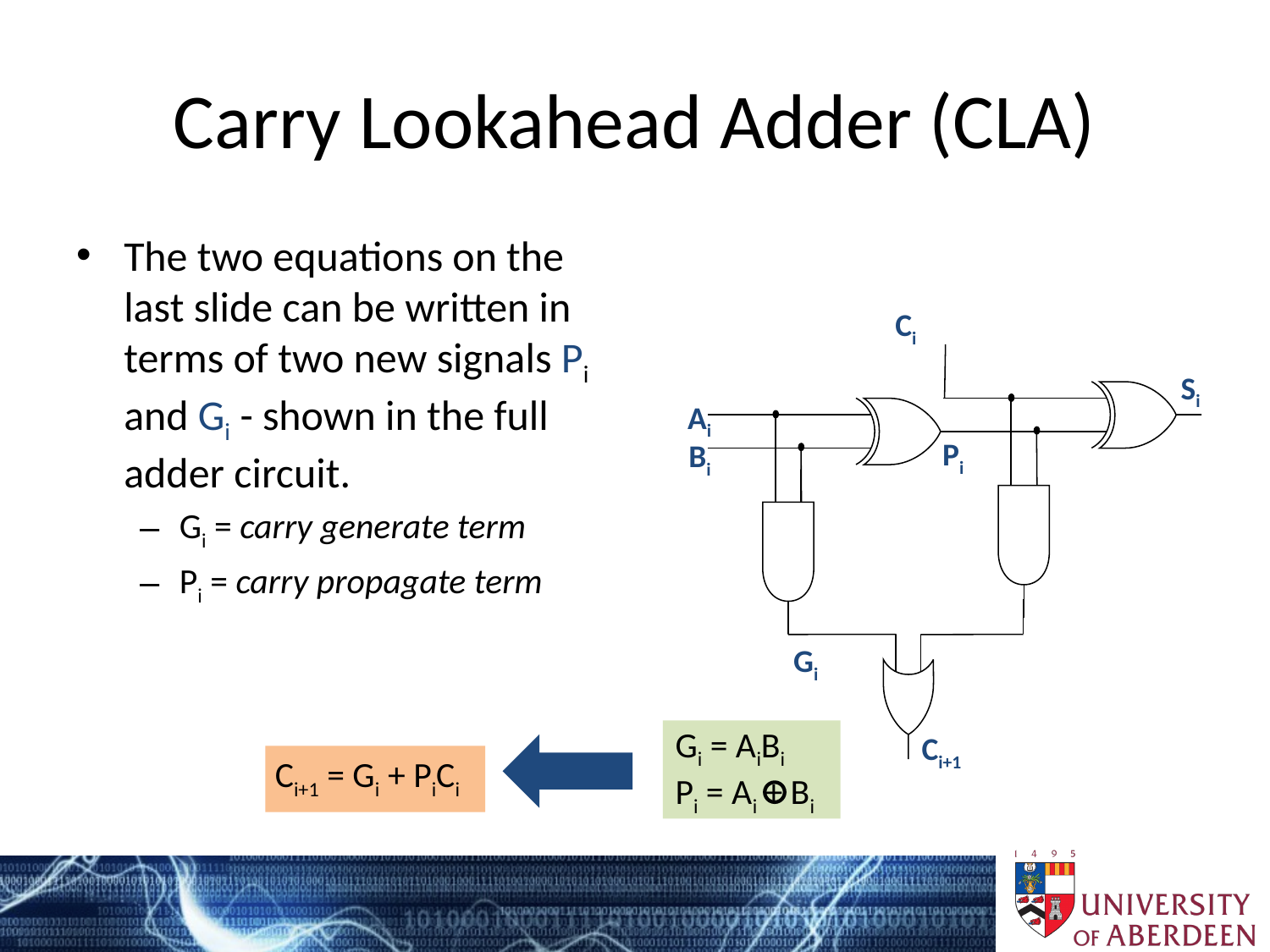

The carry-lookahead adder calculates one or more carry bits before the sum, which reduces the wait time to calculate the result of the larger value bits.
# Carry Lookahead Adder (CLA)
The two equations on the last slide can be written in terms of two new signals Pi and Gi - shown in the full adder circuit.
Gi = carry generate term
Pi = carry propagate term

Ci
Si

Ai

Pi
Bi

Gi

Ci+1
Gi = AiBi

Ci+1 = Gi + PiCi

Pi = Ai + Bi